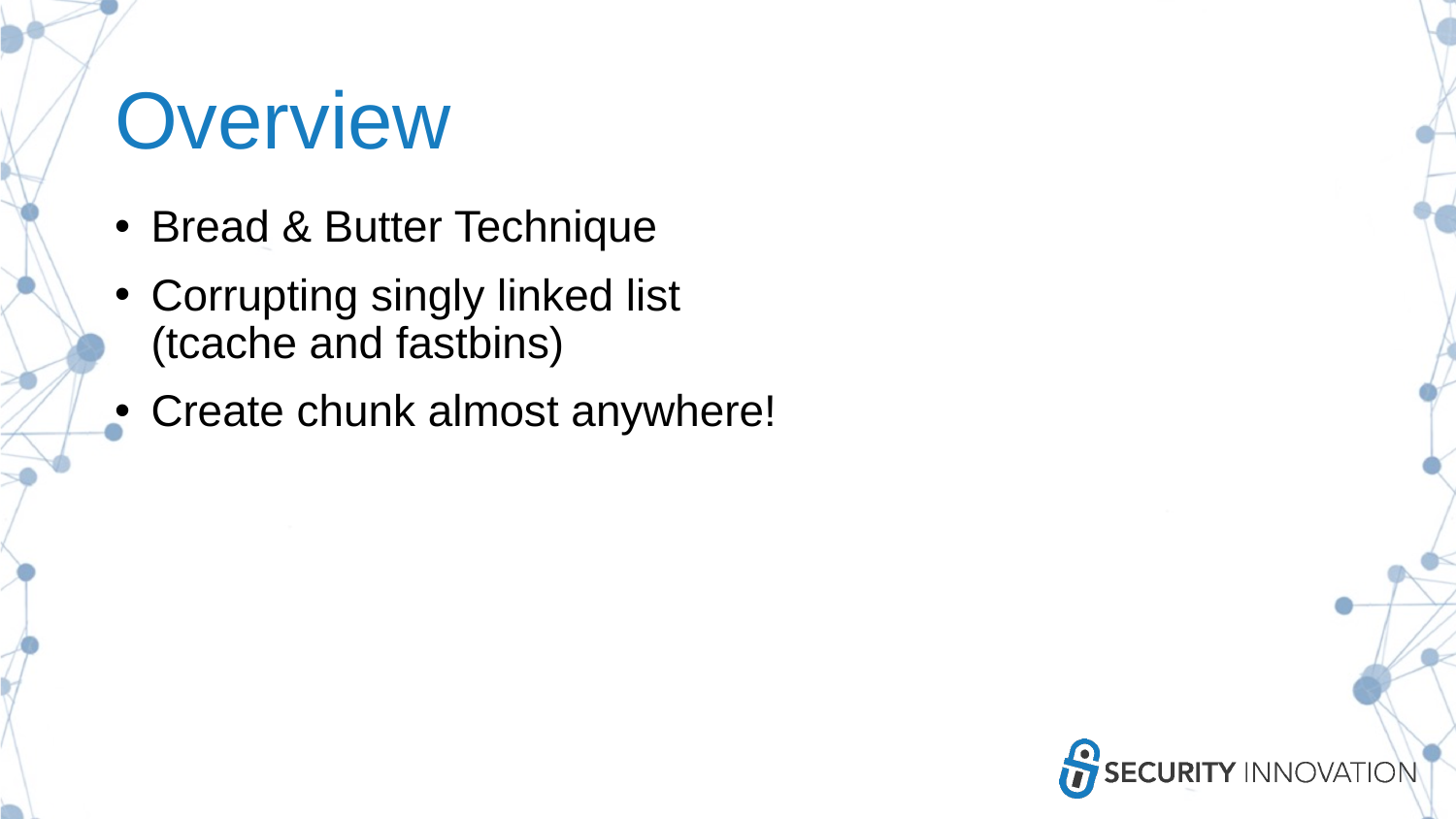

# Overview
Bread & Butter Technique
Corrupting singly linked list (tcache and fastbins)
Create chunk almost anywhere!